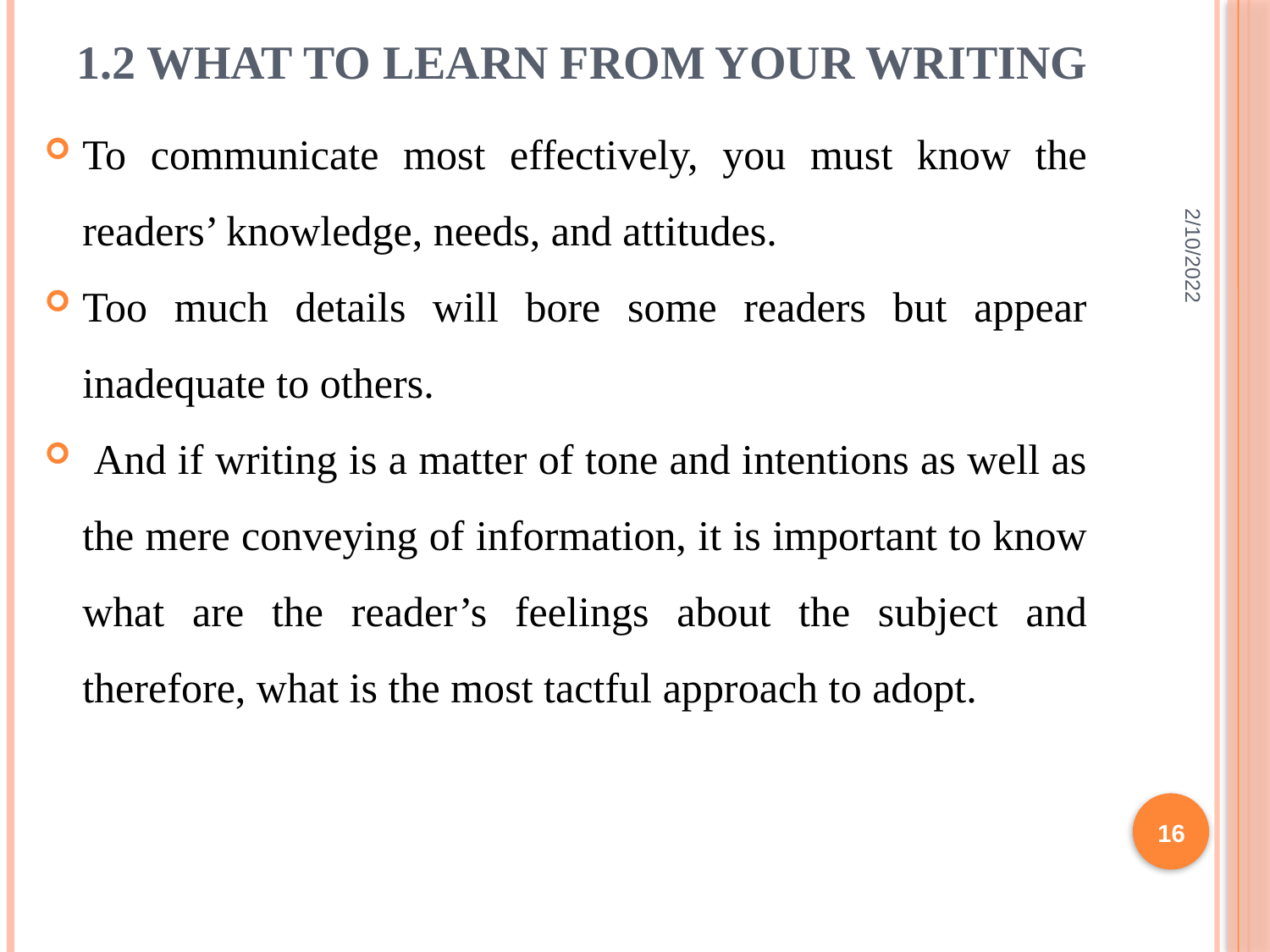

# 1.2 What to Learn from Your Writing
To communicate most effectively, you must know the readers’ knowledge, needs, and attitudes.
Too much details will bore some readers but appear inadequate to others.
 And if writing is a matter of tone and intentions as well as the mere conveying of information, it is important to know what are the reader’s feelings about the subject and therefore, what is the most tactful approach to adopt.

2/10/2022
16